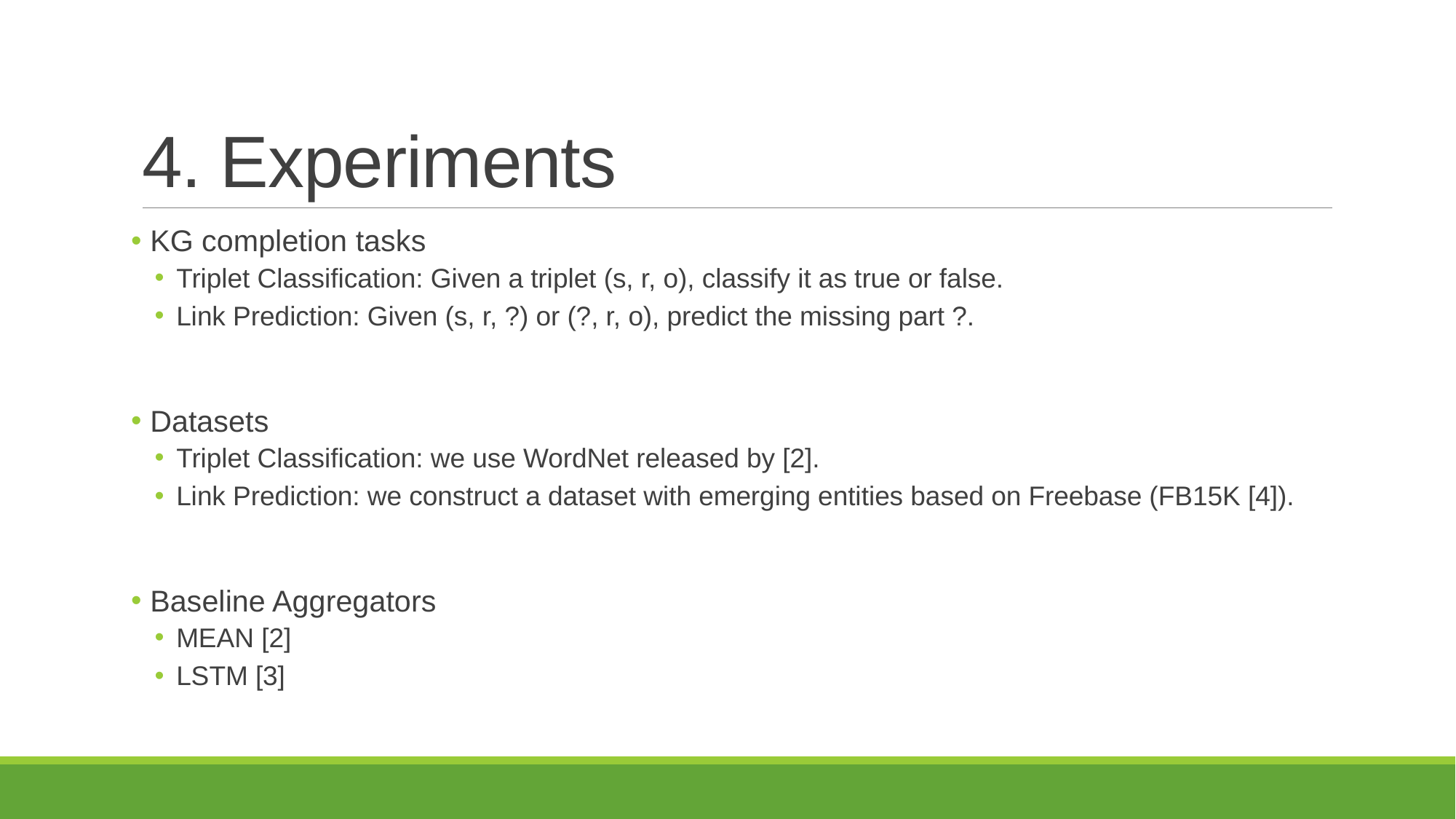

# 4. Experiments
 KG completion tasks
Triplet Classification: Given a triplet (s, r, o), classify it as true or false.
Link Prediction: Given (s, r, ?) or (?, r, o), predict the missing part ?.

 Datasets
Triplet Classification: we use WordNet released by [2].
Link Prediction: we construct a dataset with emerging entities based on Freebase (FB15K [4]).

 Baseline Aggregators
MEAN [2]
LSTM [3]